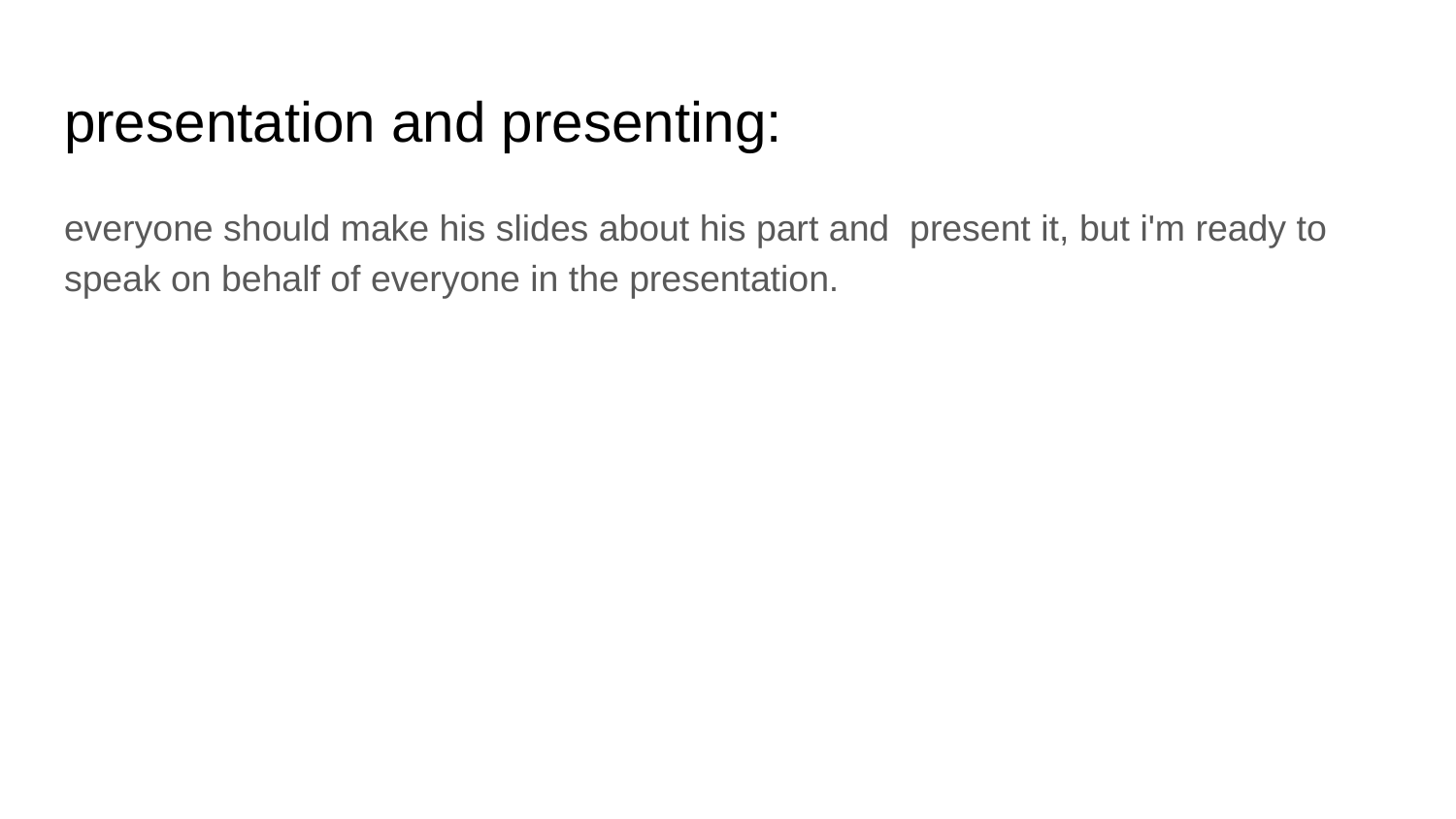

# presentation and presenting:

everyone should make his slides about his part and  present it, but i'm ready to speak on behalf of everyone in the presentation.